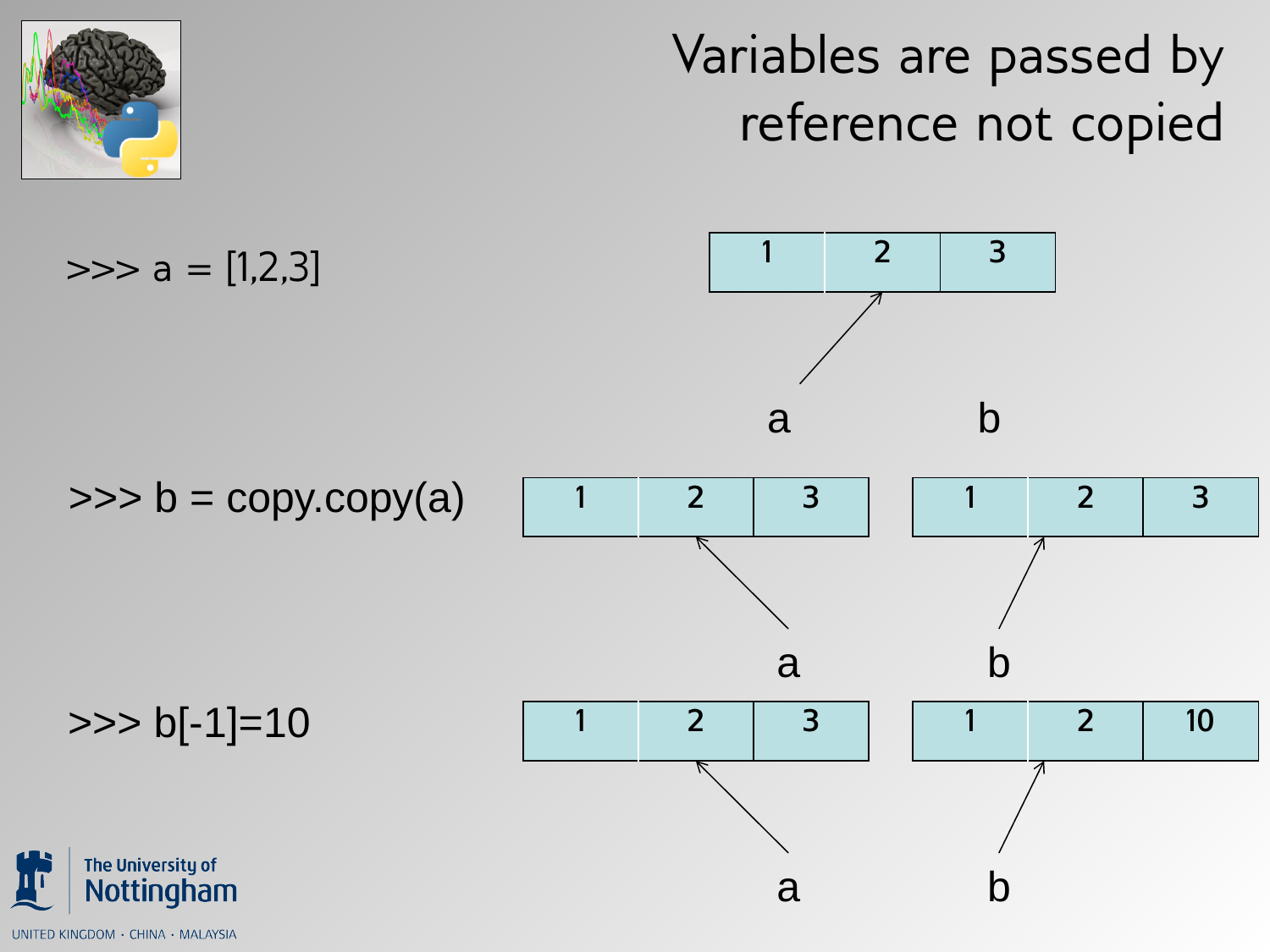

# Variables are passed by reference not copied
>>> a = [1,2,3]

| 1 | 2 | 3 |
| --- | --- | --- |
a
b
>>> b = copy.copy(a)

| 1 | 2 | 3 |
| --- | --- | --- |
| 1 | 2 | 3 |
| --- | --- | --- |
a
b
>>> b[-1]=10

| 1 | 2 | 3 |
| --- | --- | --- |
| 1 | 2 | 10 |
| --- | --- | --- |
a
b